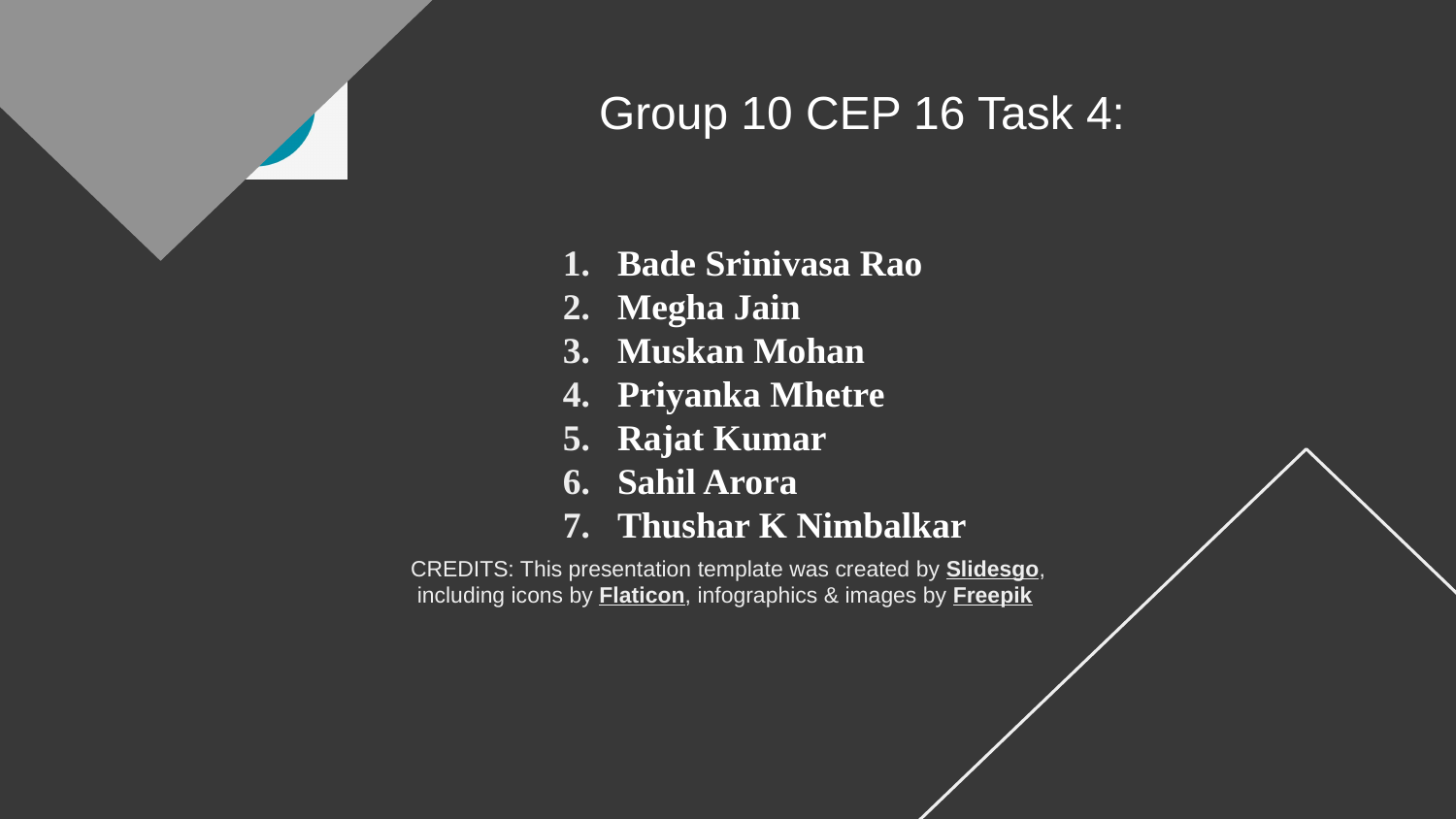

Group 10 CEP 16 Task 4:

# Bade Srinivasa Rao
Megha Jain
Muskan Mohan
Priyanka Mhetre
Rajat Kumar
Sahil Arora
Thushar K Nimbalkar